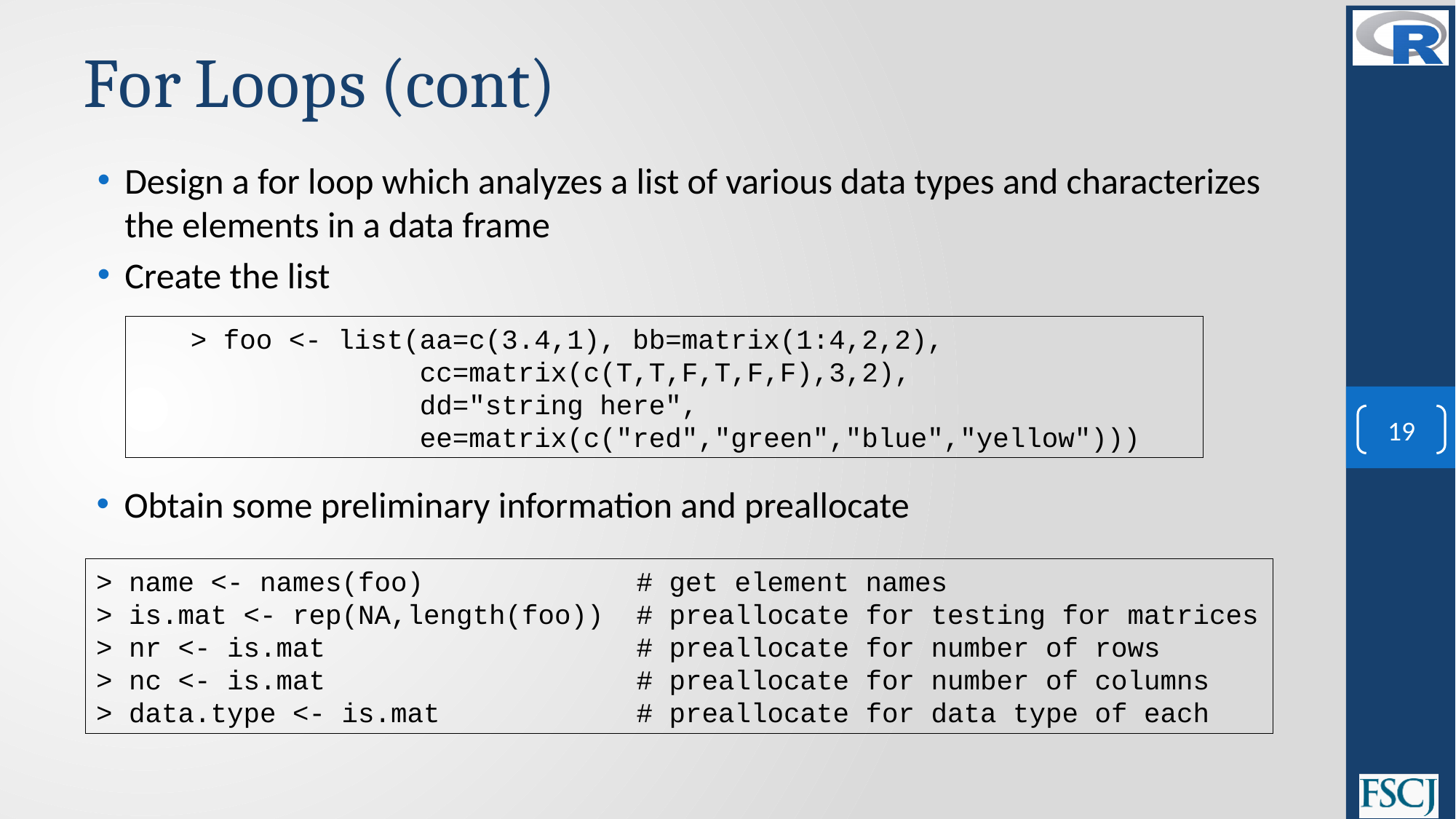

# For Loops (cont)
Design a for loop which analyzes a list of various data types and characterizes the elements in a data frame
Create the list

Obtain some preliminary information and preallocate
> foo <- list(aa=c(3.4,1), bb=matrix(1:4,2,2),
              cc=matrix(c(T,T,F,T,F,F),3,2),
              dd="string here",
              ee=matrix(c("red","green","blue","yellow")))
19
> name <- names(foo)             # get element names
> is.mat <- rep(NA,length(foo))  # preallocate for testing for matrices
> nr <- is.mat                   # preallocate for number of rows
> nc <- is.mat                   # preallocate for number of columns
> data.type <- is.mat            # preallocate for data type of each